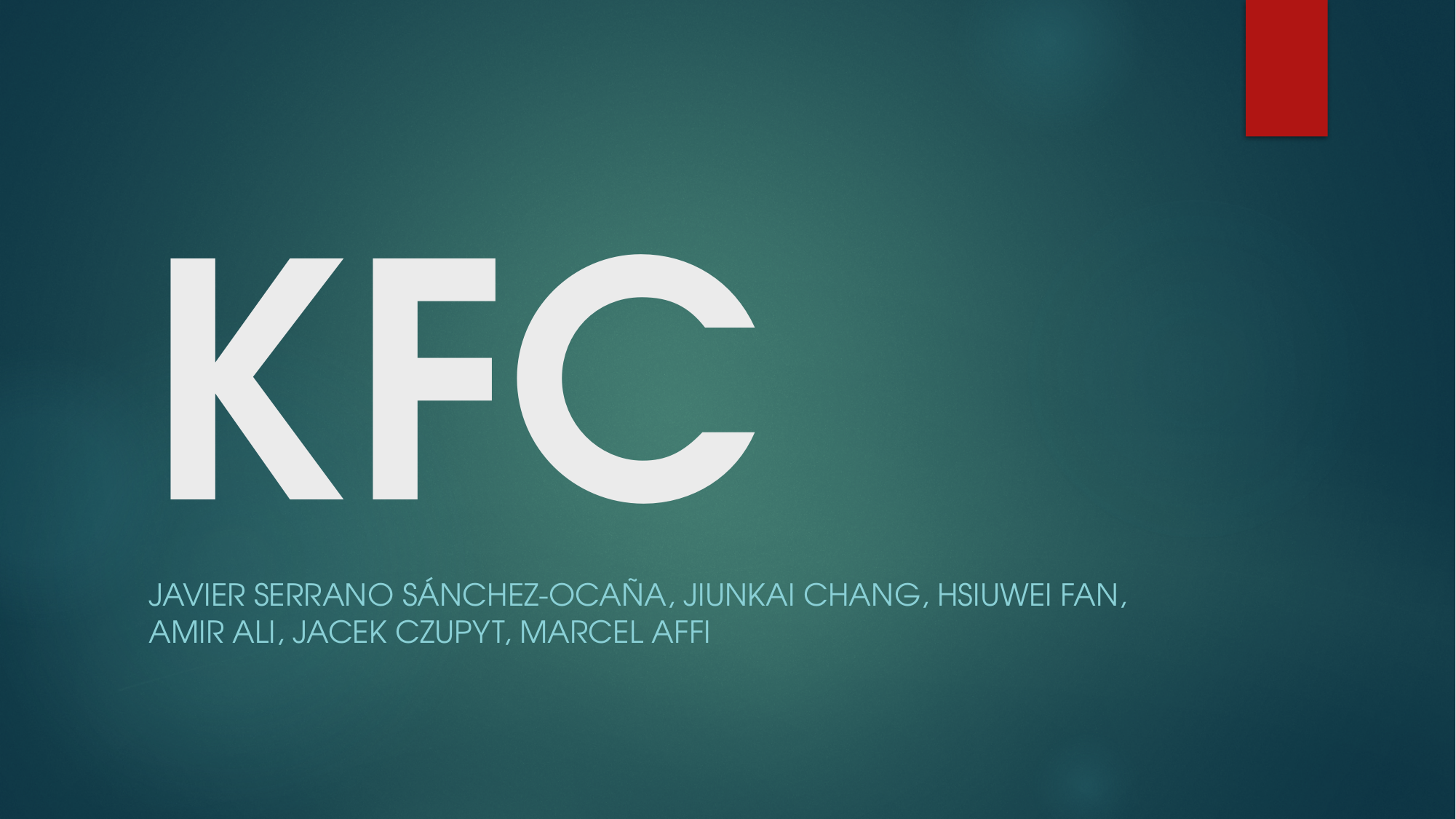

# KFC
Javier Serrano Sánchez-Ocaña, JIUNKAI CHANG, HSIUWEI FAN, Amir Ali, Jacek Czupyt, Marcel Affi